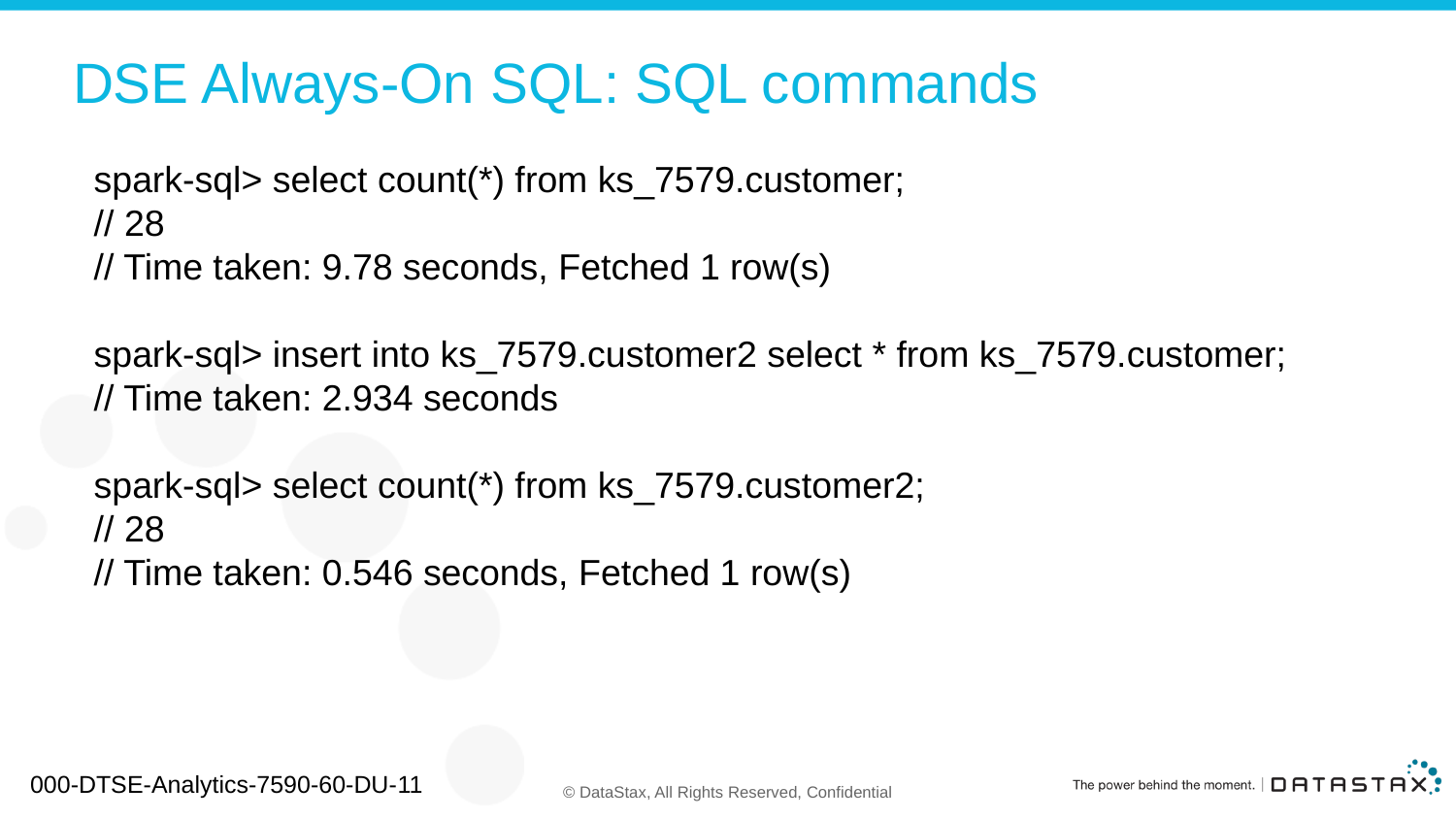

# DSE Always-On SQL: SQL commands
spark-sql> select count(*) from ks_7579.customer;
// 28
// Time taken: 9.78 seconds, Fetched 1 row(s)

spark-sql> insert into ks_7579.customer2 select * from ks_7579.customer;
// Time taken: 2.934 seconds

spark-sql> select count(*) from ks_7579.customer2;
// 28
// Time taken: 0.546 seconds, Fetched 1 row(s)
000-DTSE-Analytics-7590-60-DU-11